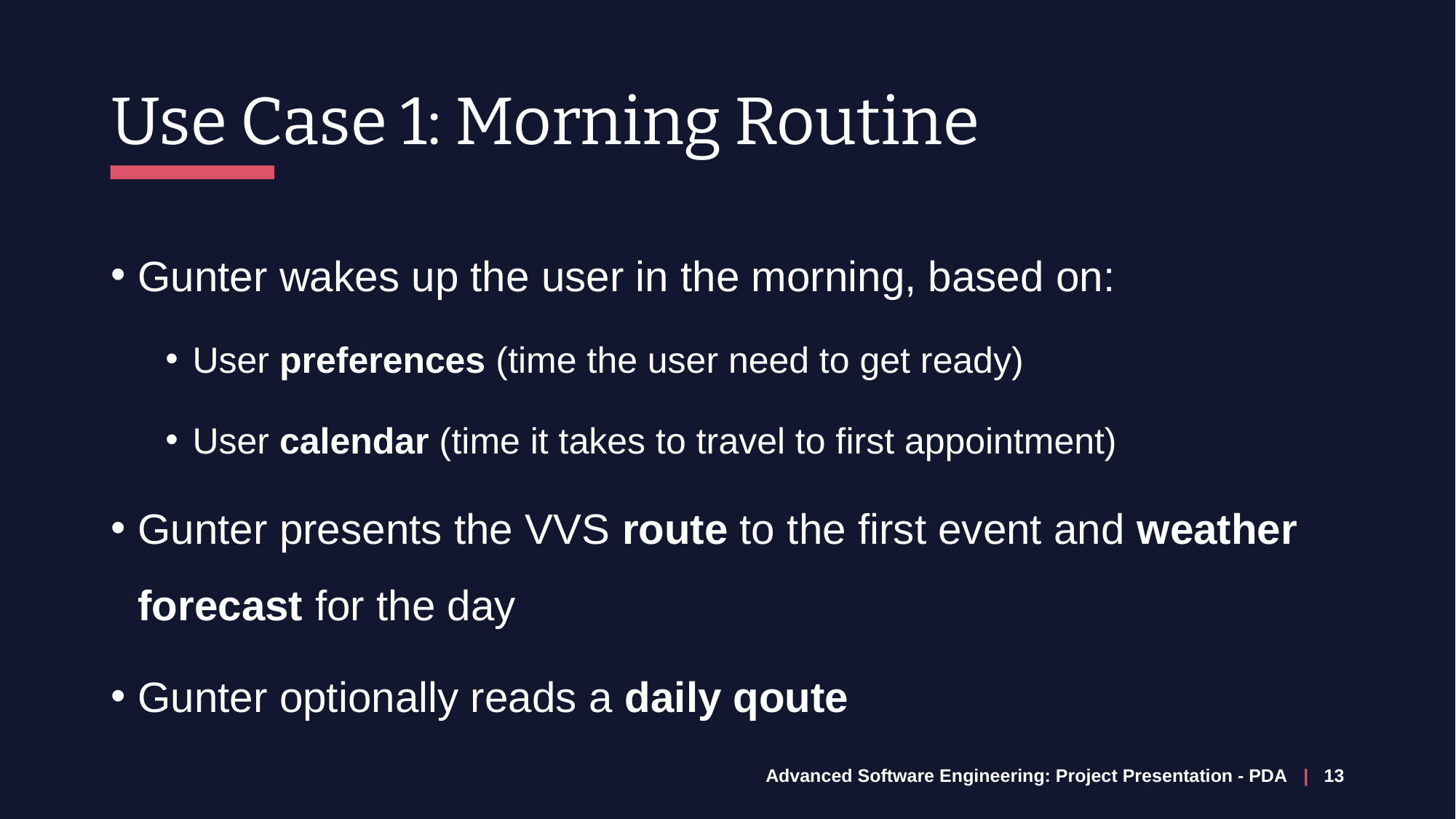

Use Case 1: Morning Routine
Gunter wakes up the user in the morning, based on:
User preferences (time the user need to get ready)
User calendar (time it takes to travel to first appointment)
Gunter presents the VVS route to the first event and weather forecast for the day
Gunter optionally reads a daily qoute
Advanced Software Engineering: Project Presentation - PDA   |   13